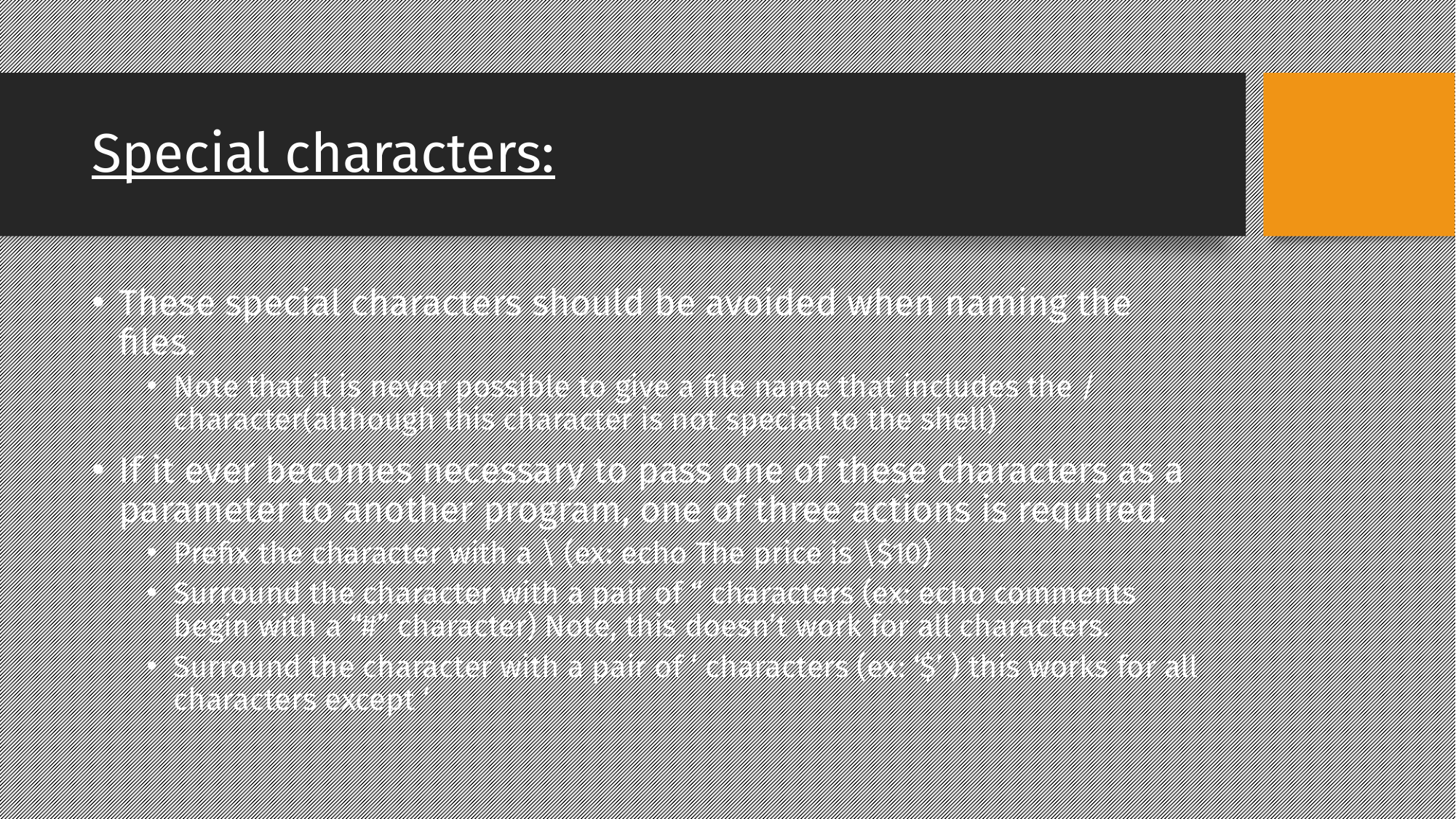

Special characters:
These special characters should be avoided when naming the files.
Note that it is never possible to give a file name that includes the / character(although this character is not special to the shell)
If it ever becomes necessary to pass one of these characters as a parameter to another program, one of three actions is required.
Prefix the character with a \ (ex: echo The price is \$10)
Surround the character with a pair of “ characters (ex: echo comments begin with a “#” character) Note, this doesn’t work for all characters.
Surround the character with a pair of ‘ characters (ex: ‘$’ ) this works for all characters except ‘